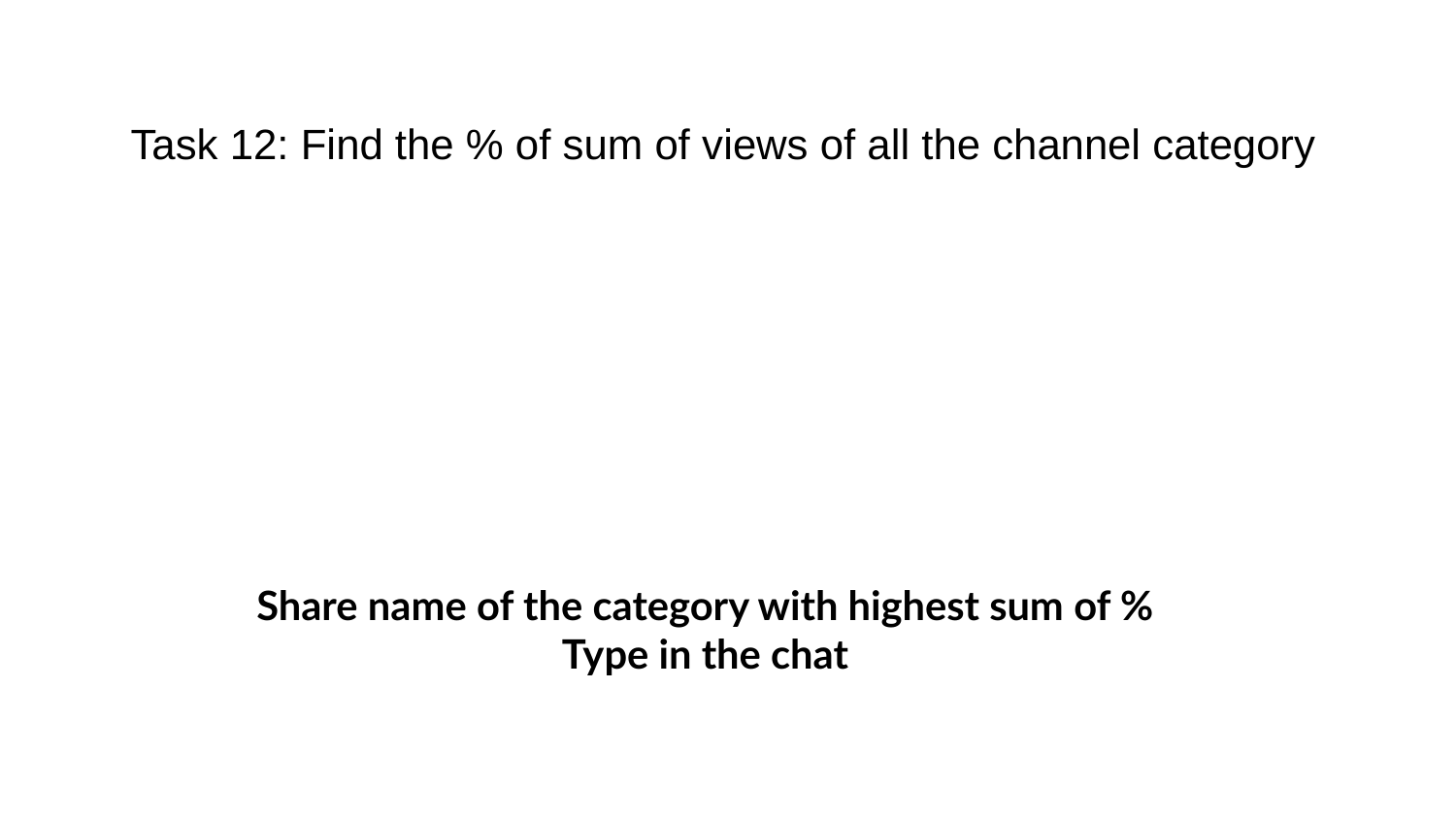

# Task 12: Find the % of sum of views of all the channel category
Share name of the category with highest sum of %
Type in the chat